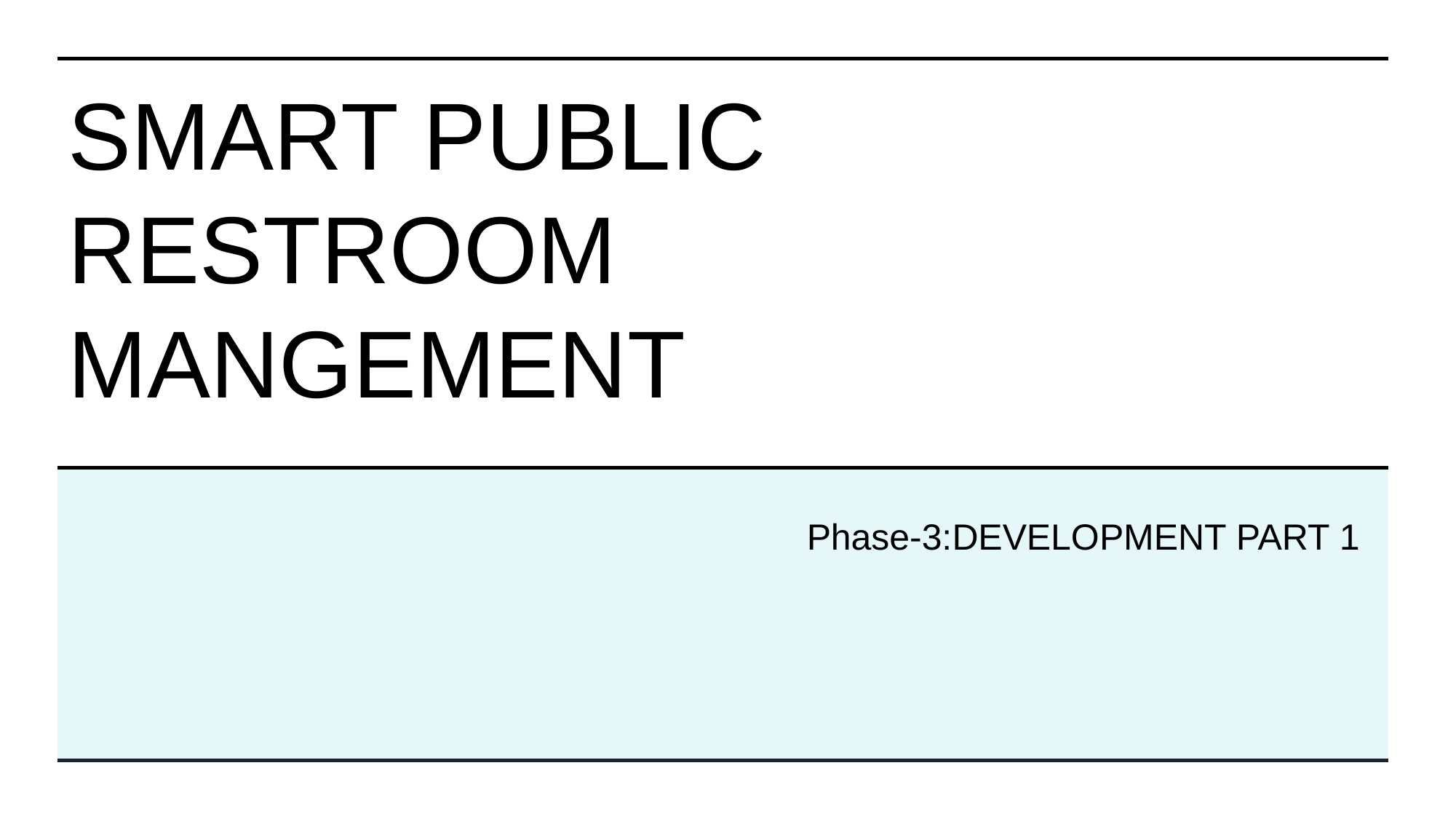

# SMART PUBLIC  RESTROOM MANGEMENT

Phase-3:DEVELOPMENT PART 1